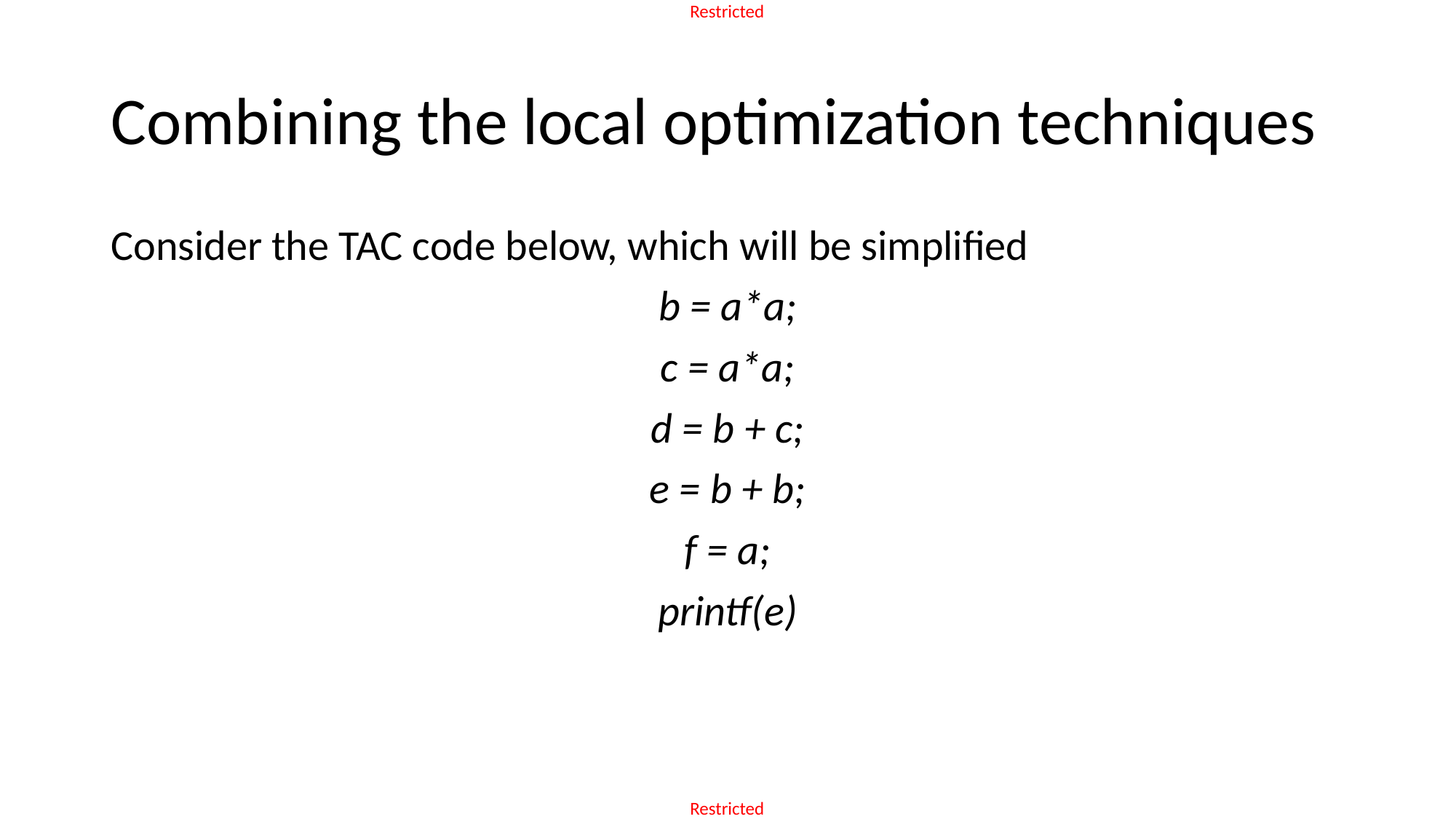

# Combining the local optimization techniques
Consider the TAC code below, which will be simplified
b = a*a;
c = a*a;
d = b + c;
e = b + b;
f = a;
printf(e)